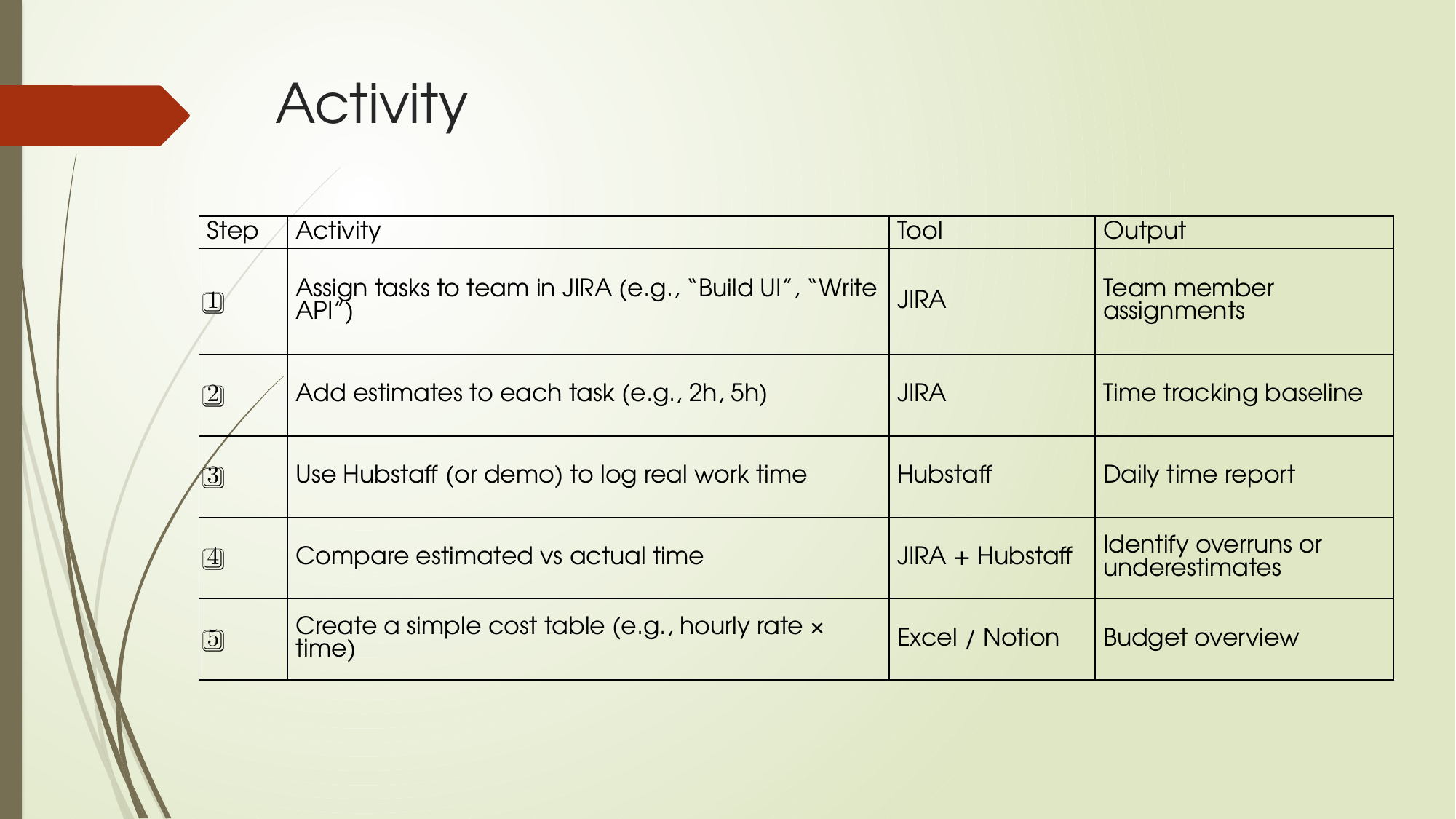

# Activity
| Step | Activity | Tool | Output |
| --- | --- | --- | --- |
| 1️⃣ | Assign tasks to team in JIRA (e.g., “Build UI”, “Write API”) | JIRA | Team member assignments |
| 2️⃣ | Add estimates to each task (e.g., 2h, 5h) | JIRA | Time tracking baseline |
| 3️⃣ | Use Hubstaff (or demo) to log real work time | Hubstaff | Daily time report |
| 4️⃣ | Compare estimated vs actual time | JIRA + Hubstaff | Identify overruns or underestimates |
| 5️⃣ | Create a simple cost table (e.g., hourly rate × time) | Excel / Notion | Budget overview |